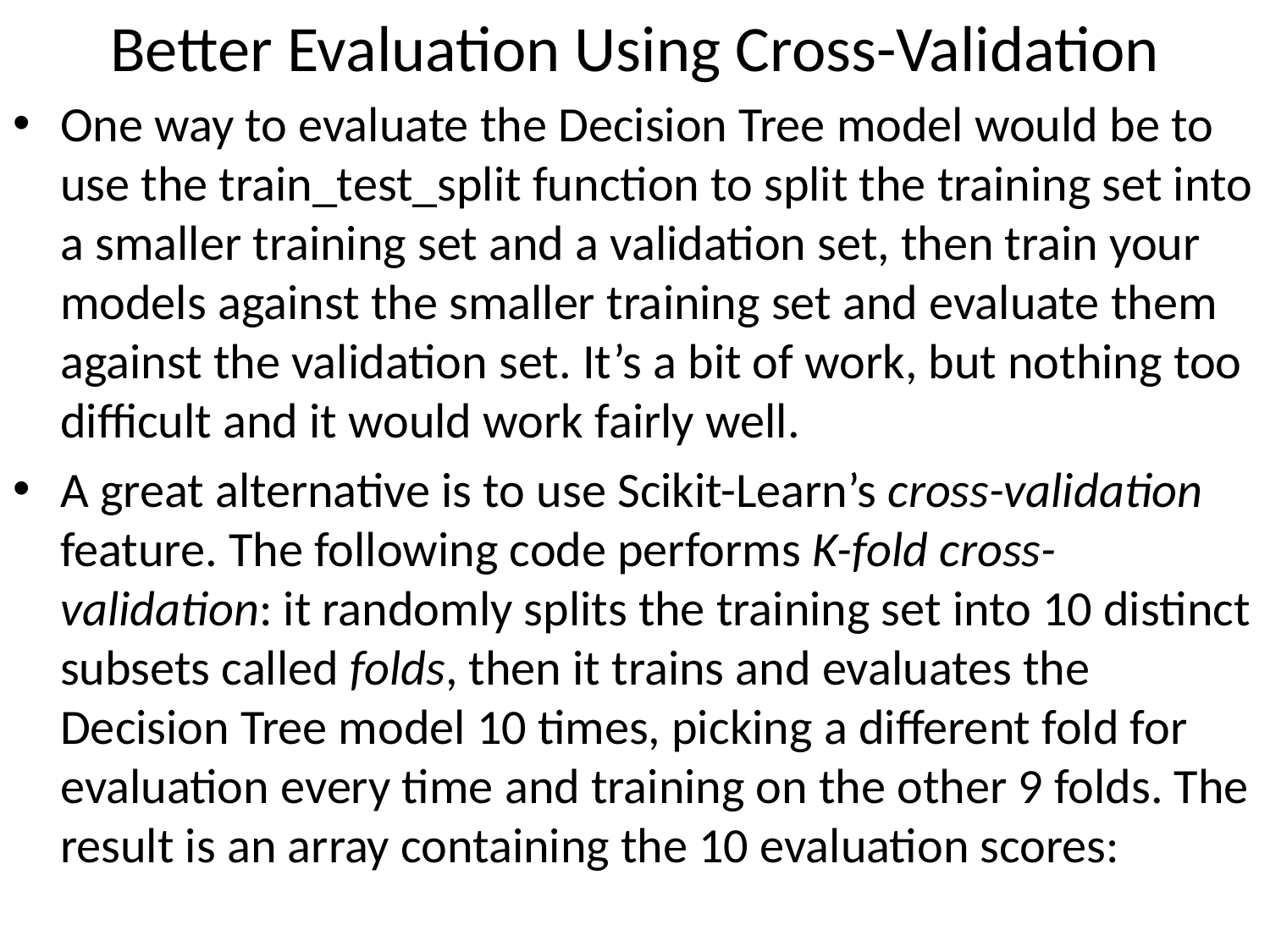

# Better Evaluation Using Cross-Validation
One way to evaluate the Decision Tree model would be to use the train_test_split function to split the training set into a smaller training set and a validation set, then train your models against the smaller training set and evaluate them against the validation set. It’s a bit of work, but nothing too difficult and it would work fairly well.
A great alternative is to use Scikit-Learn’s cross-validation feature. The following code performs K-fold cross-validation: it randomly splits the training set into 10 distinct subsets called folds, then it trains and evaluates the Decision Tree model 10 times, picking a different fold for evaluation every time and training on the other 9 folds. The result is an array containing the 10 evaluation scores: